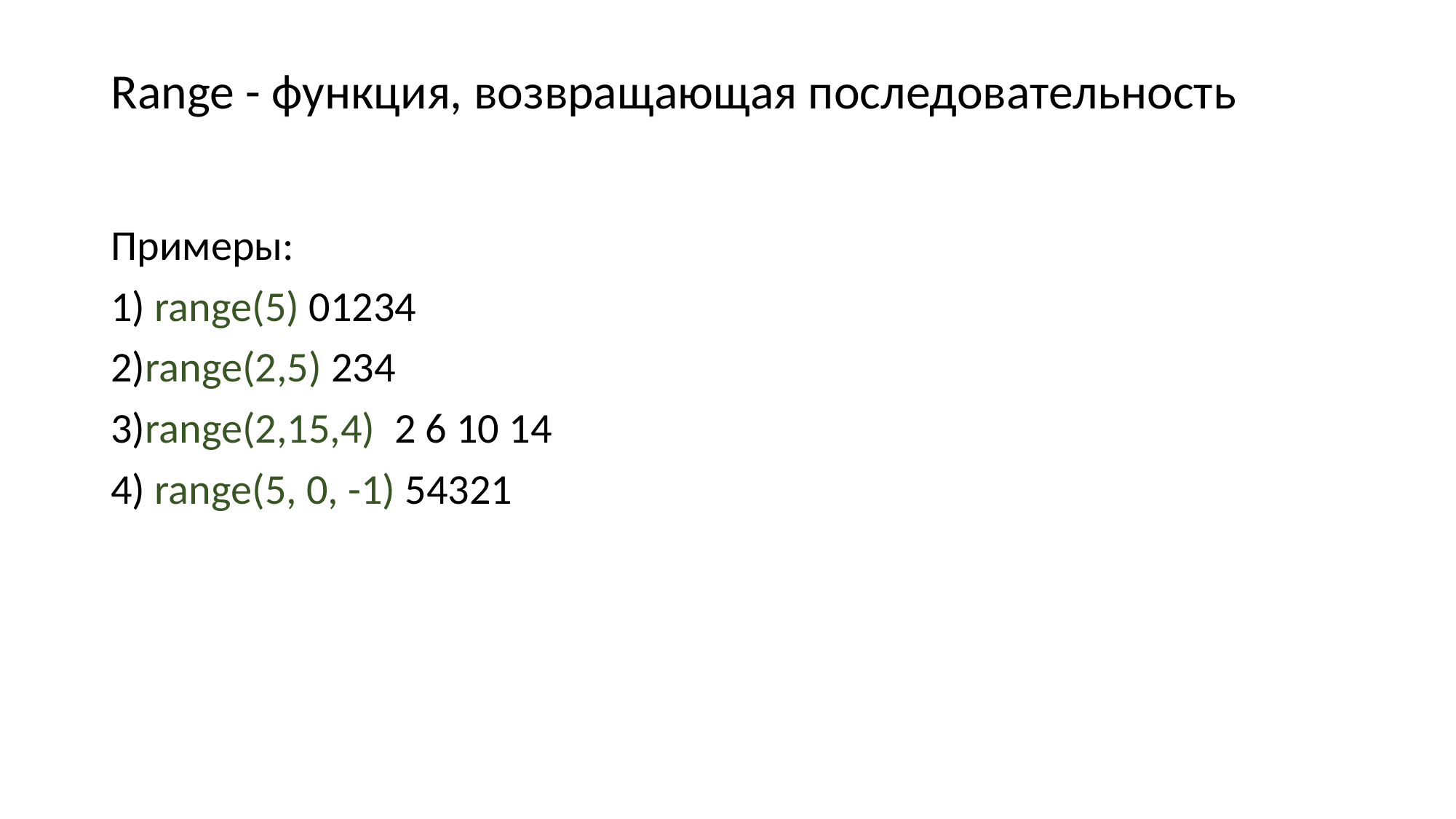

# Range - функция, возвращающая последовательность
Примеры:
1) range(5) 01234
2)range(2,5) 234
3)range(2,15,4)  2 6 10 14
4) range(5, 0, -1) 54321